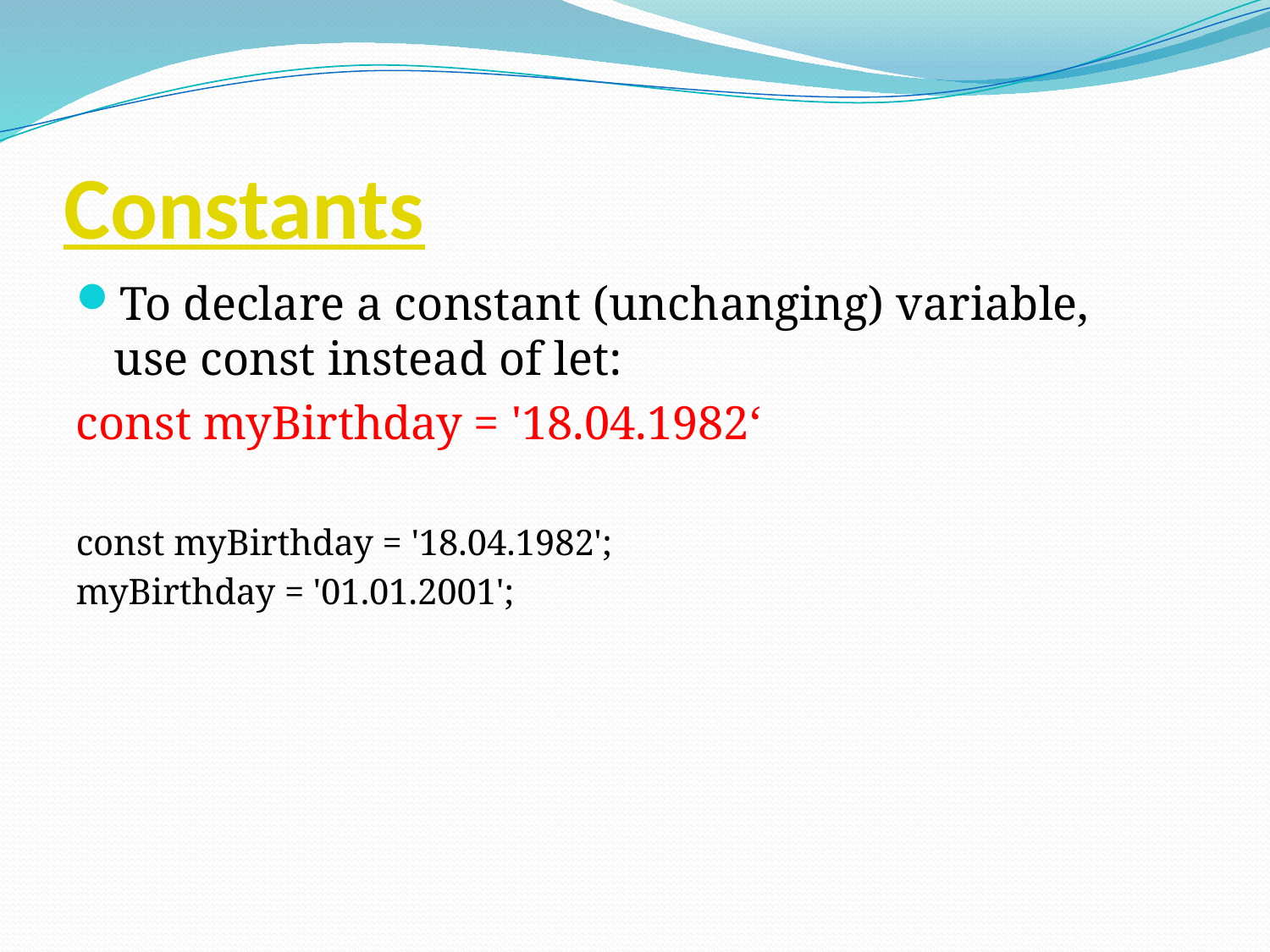

# Constants
To declare a constant (unchanging) variable, use const instead of let:
const myBirthday = '18.04.1982‘

const myBirthday = '18.04.1982';
myBirthday = '01.01.2001';